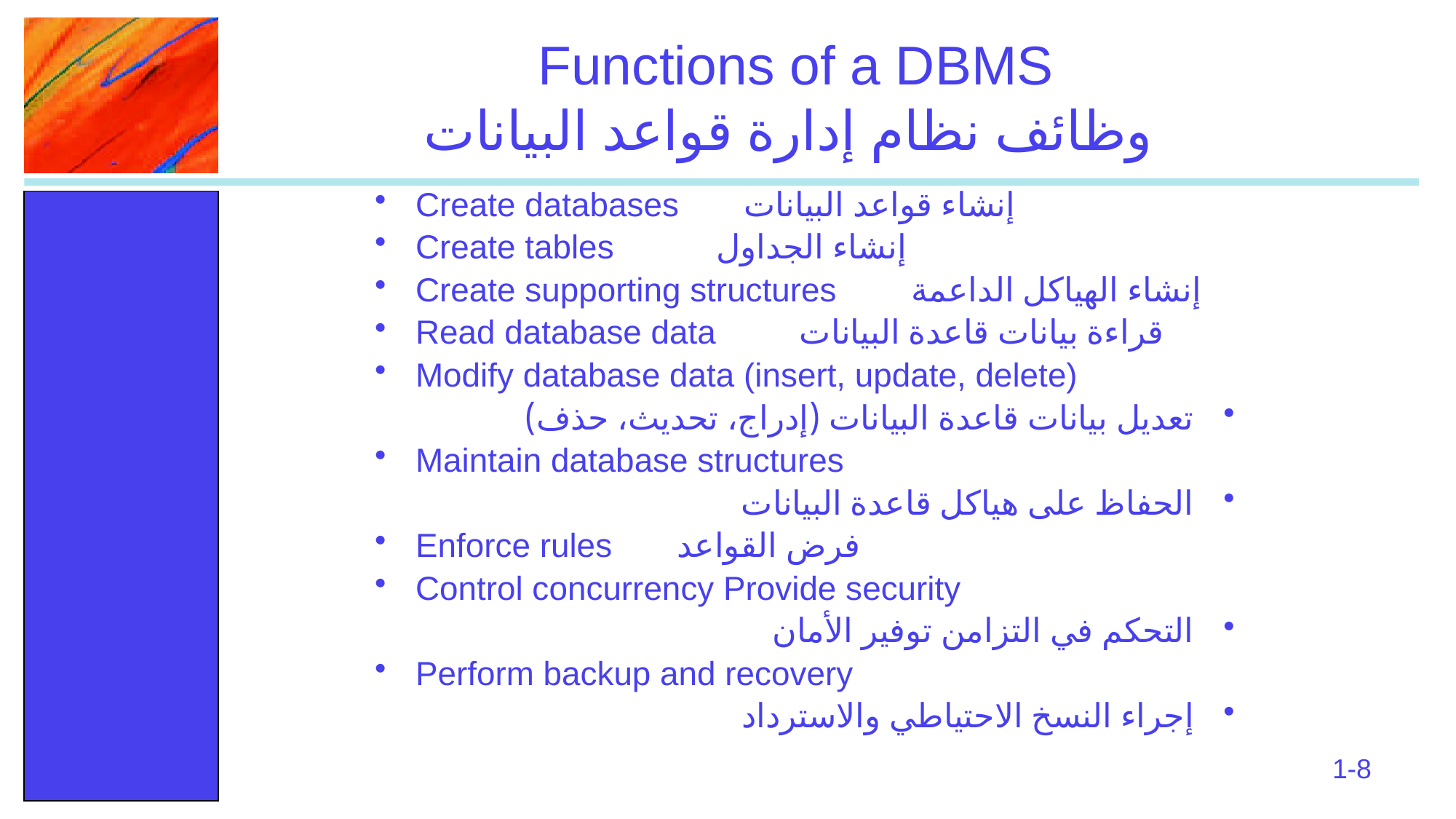

# Functions of a DBMS وظائف نظام إدارة قواعد البيانات
Create databases       إنشاء قواعد البيانات
Create tables           إنشاء الجداول
Create supporting structures        إنشاء الهياكل الداعمة
Read database data         قراءة بيانات قاعدة البيانات
Modify database data (insert, update, delete)
تعديل بيانات قاعدة البيانات (إدراج، تحديث، حذف)
Maintain database structures
الحفاظ على هياكل قاعدة البيانات
Enforce rules       فرض القواعد
Control concurrency Provide security
التحكم في التزامن توفير الأمان
Perform backup and recovery
إجراء النسخ الاحتياطي والاسترداد
1-8